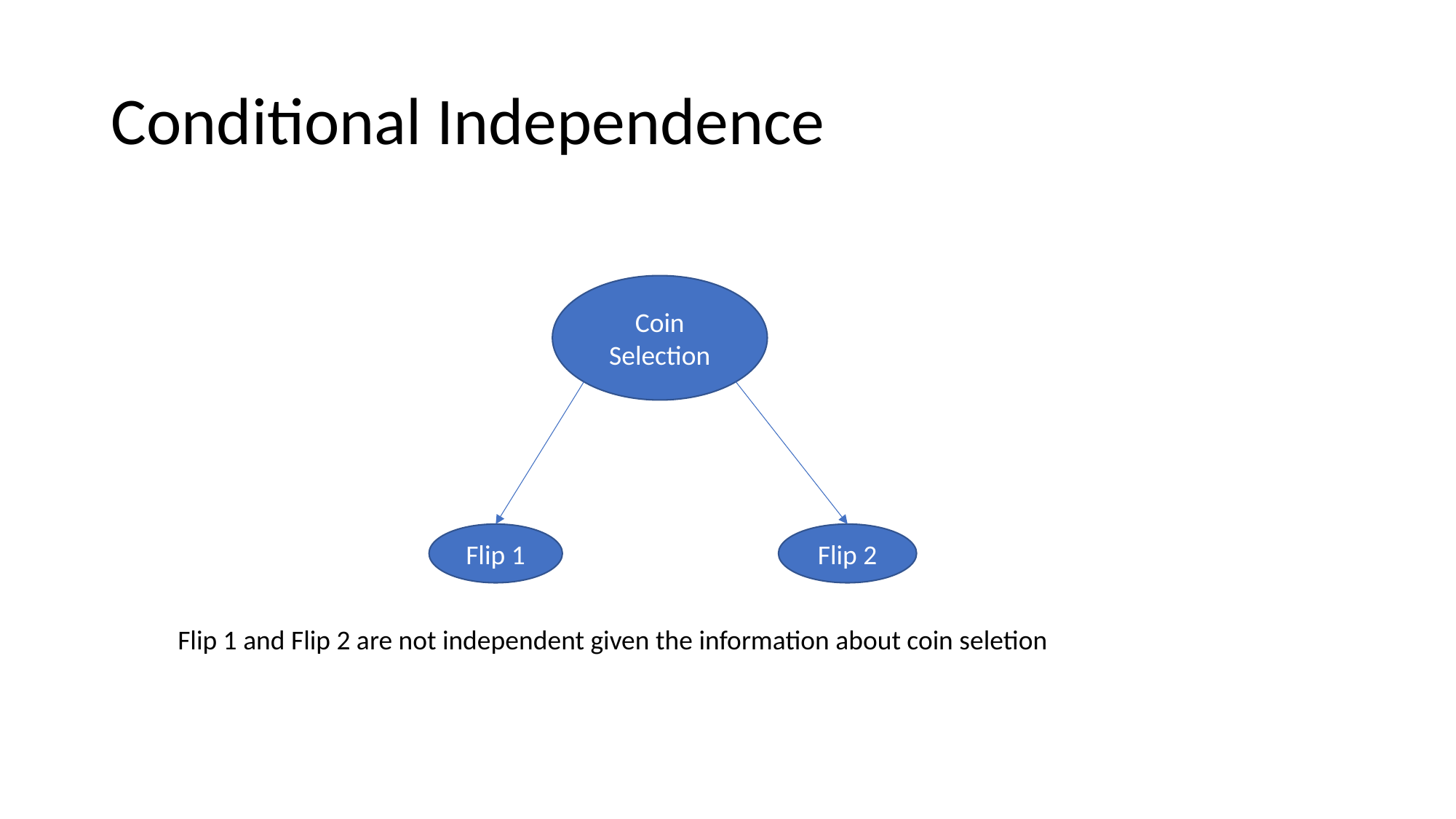

# Conditional Independence
Coin
Selection
Flip 2
Flip 1
Flip 1 and Flip 2 are not independent given the information about coin seletion